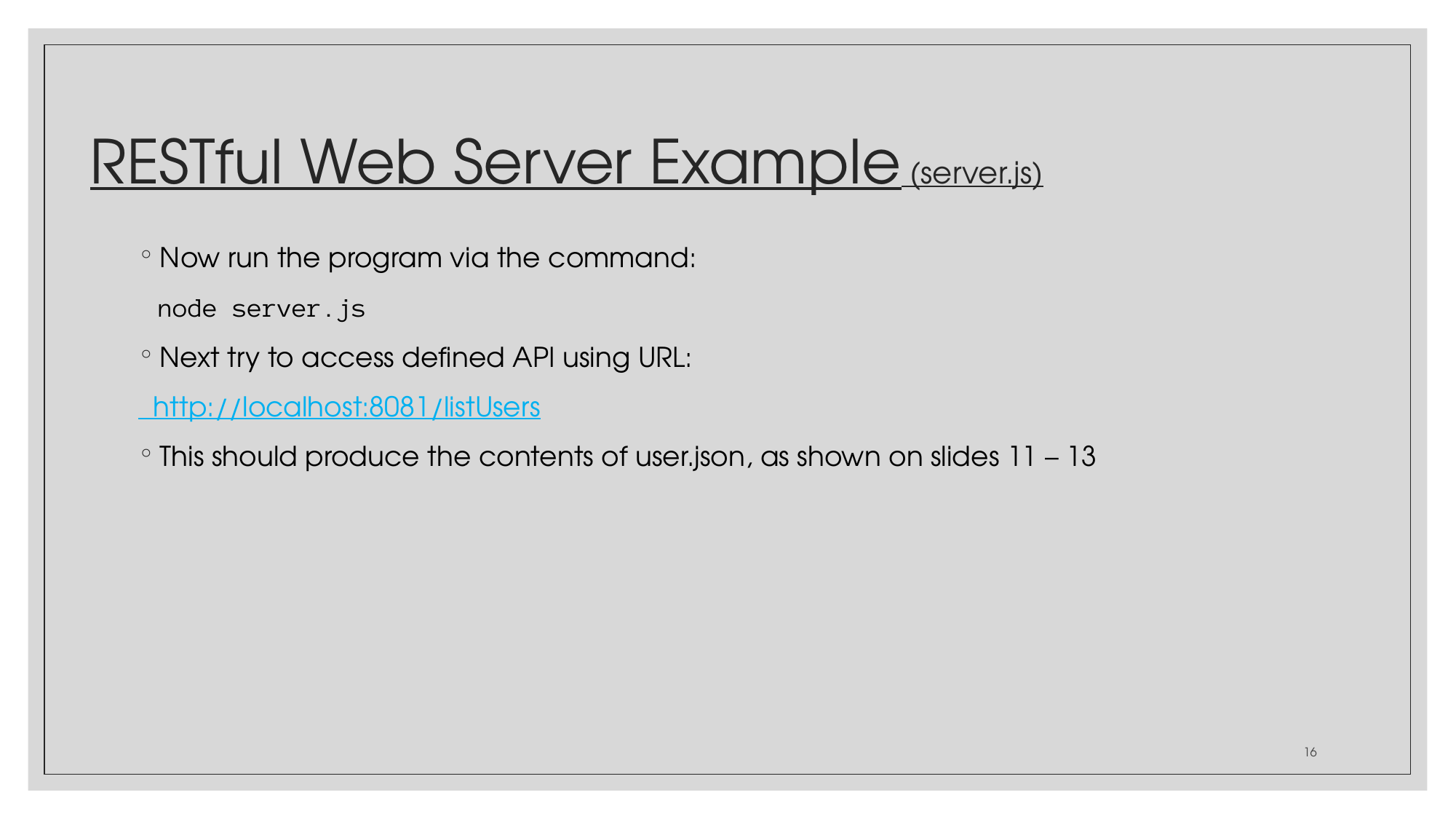

# RESTful Web Server Example (server.js)
Now run the program via the command:
node server.js
Next try to access defined API using URL:
  http://localhost:8081/listUsers
This should produce the contents of user.json, as shown on slides 11 – 13
16